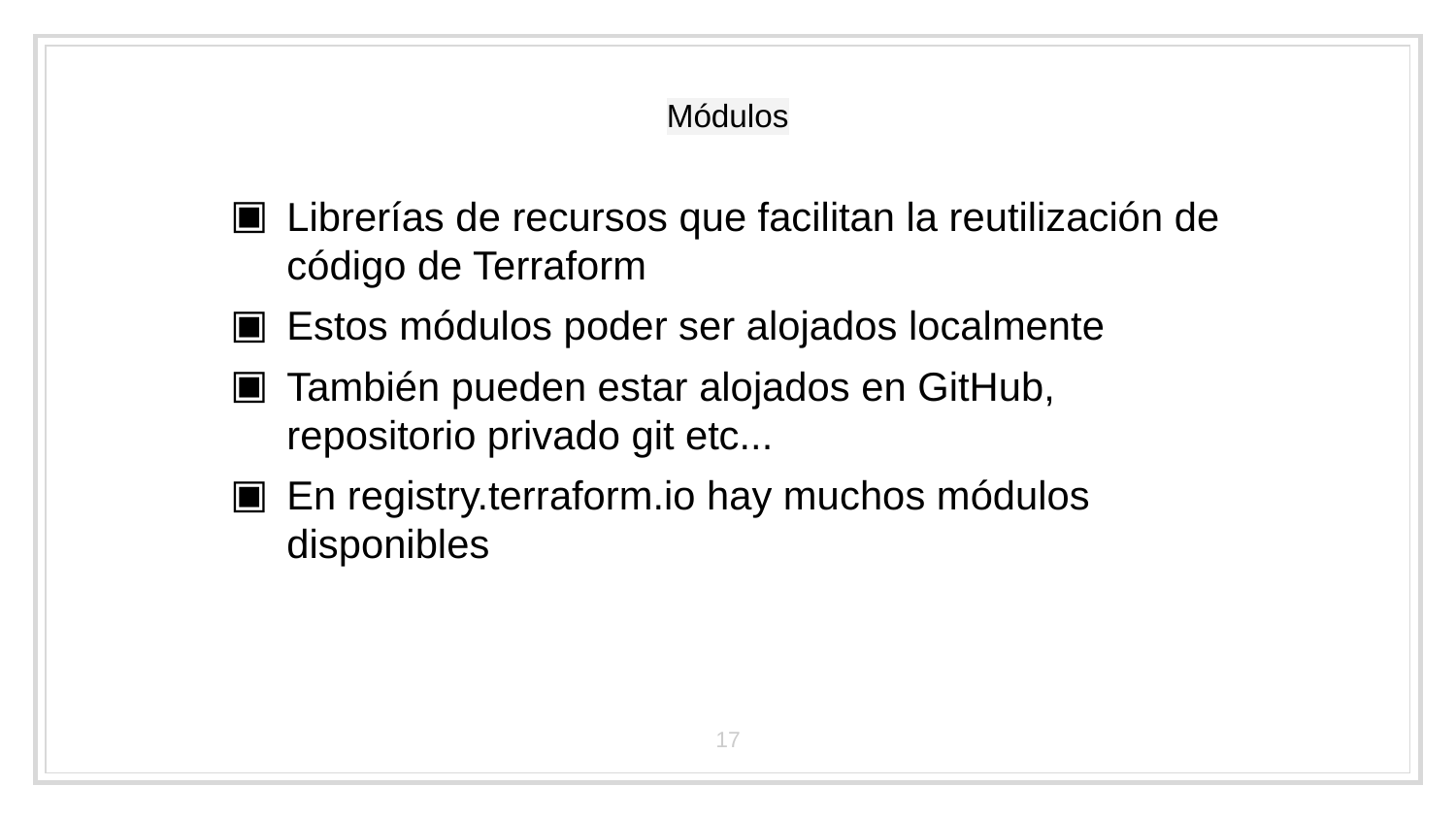

# Módulos

Librerías de recursos que facilitan la reutilización de código de Terraform
Estos módulos poder ser alojados localmente
También pueden estar alojados en GitHub, repositorio privado git etc...
En registry.terraform.io hay muchos módulos disponibles

17